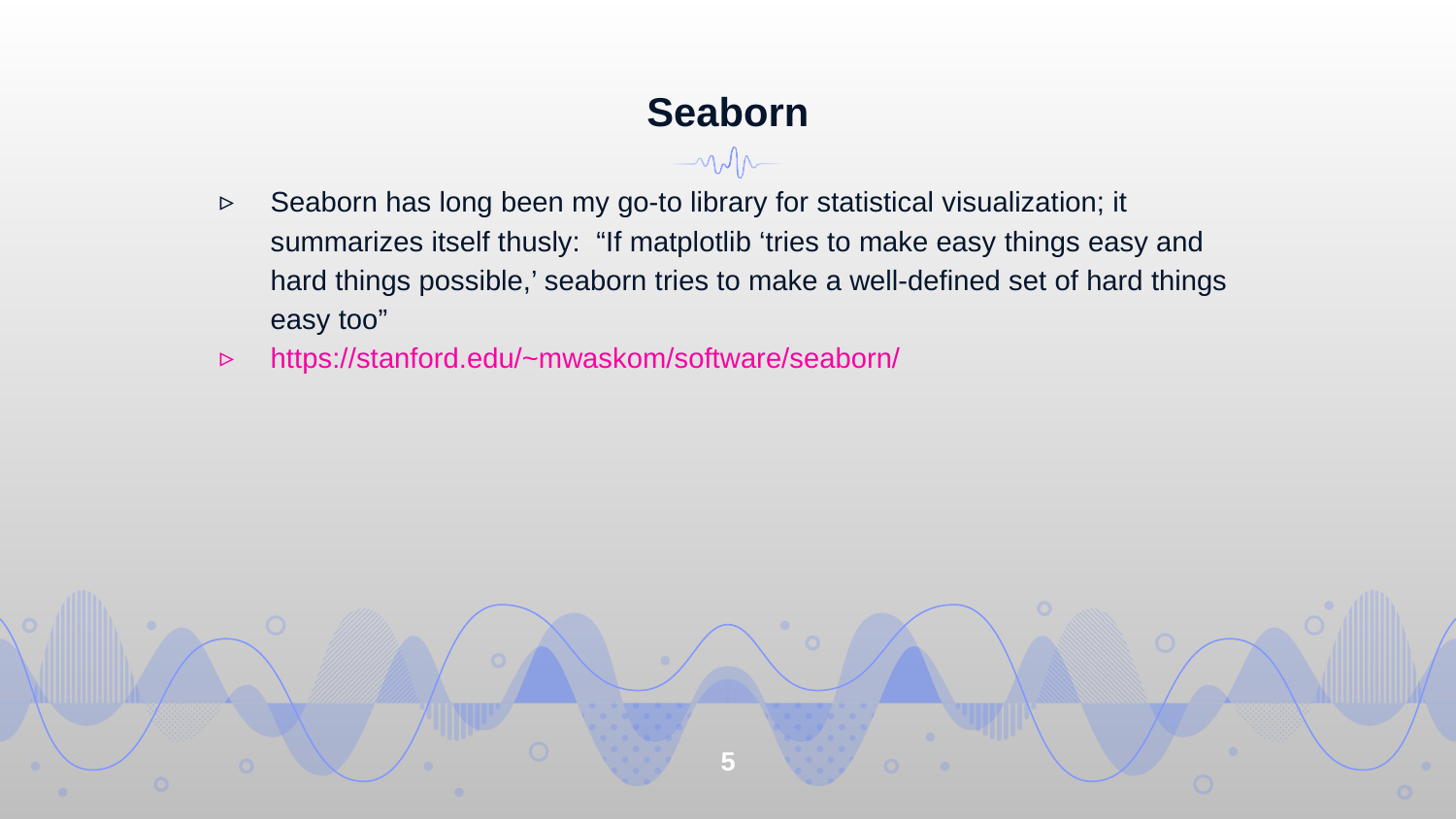

# Seaborn
Seaborn has long been my go-to library for statistical visualization; it summarizes itself thusly:  “If matplotlib ‘tries to make easy things easy and hard things possible,’ seaborn tries to make a well-defined set of hard things easy too”
https://stanford.edu/~mwaskom/software/seaborn/
5